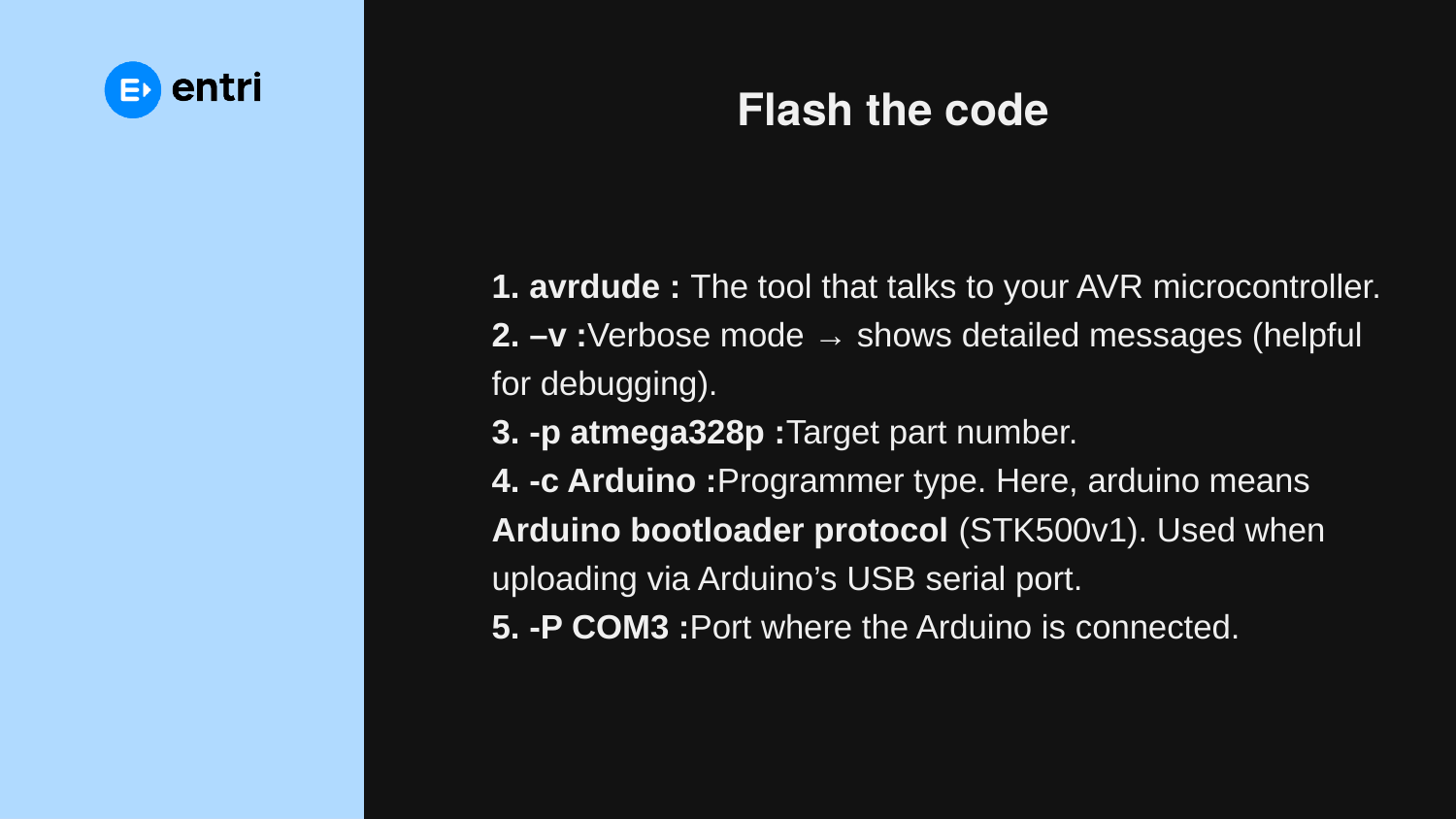

# Flash the code
1. avrdude : The tool that talks to your AVR microcontroller.
2. –v :Verbose mode → shows detailed messages (helpful for debugging).
3. -p atmega328p :Target part number.
4. -c Arduino :Programmer type. Here, arduino means Arduino bootloader protocol (STK500v1). Used when uploading via Arduino’s USB serial port.
5. -P COM3 :Port where the Arduino is connected.